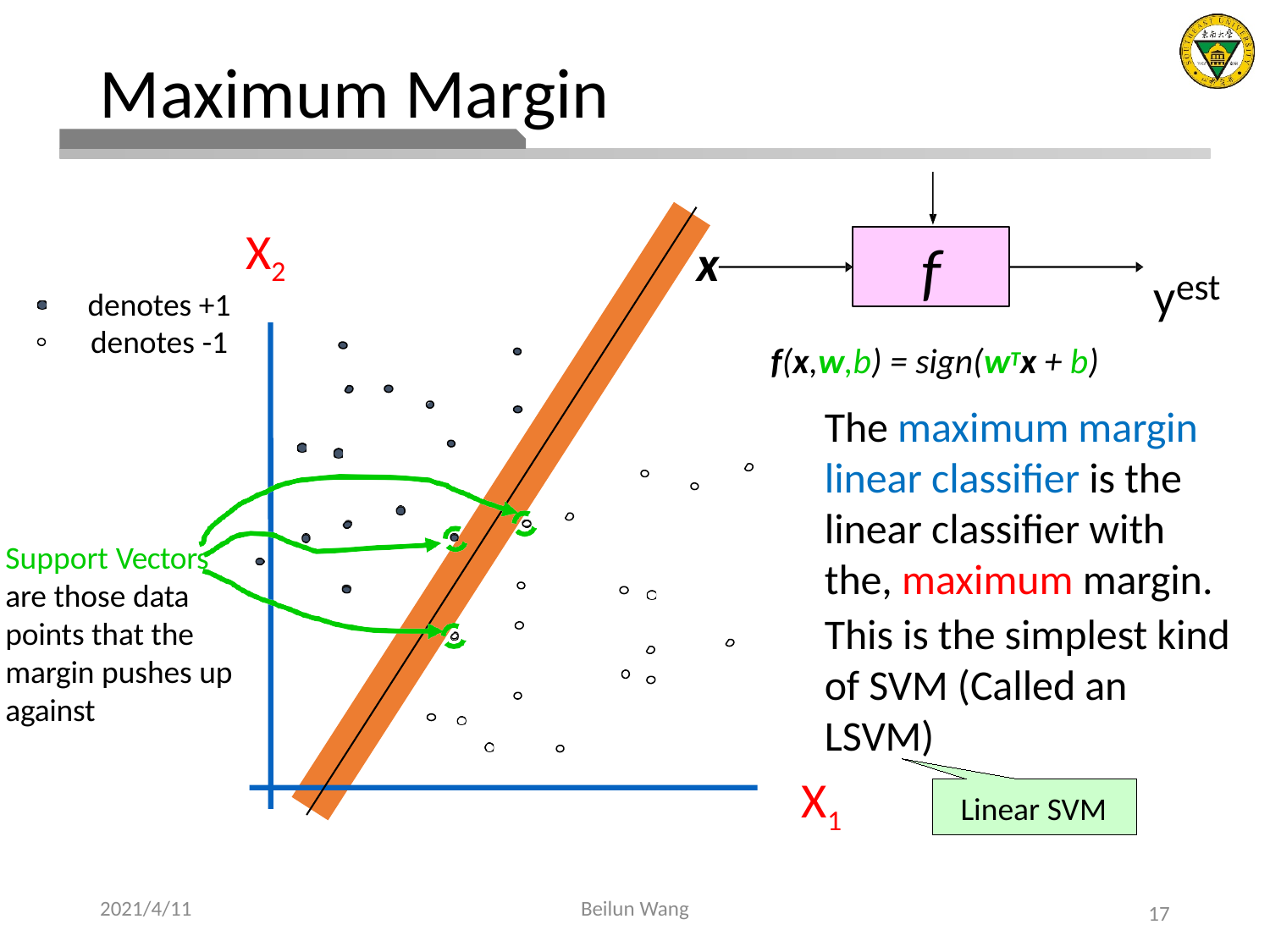

# Maximum Margin

yest
f
x

denotes +1
denotes -1

X2
f(x,w,b) = sign(wTx + b)
The maximum margin linear classifier is the  linear classifier with  the, maximum margin.
This is the simplest kind of SVM (Called an LSVM)

Linear SVM

Support Vectors are those data points that the margin pushes up against
X1
2021/4/11
Beilun Wang
17